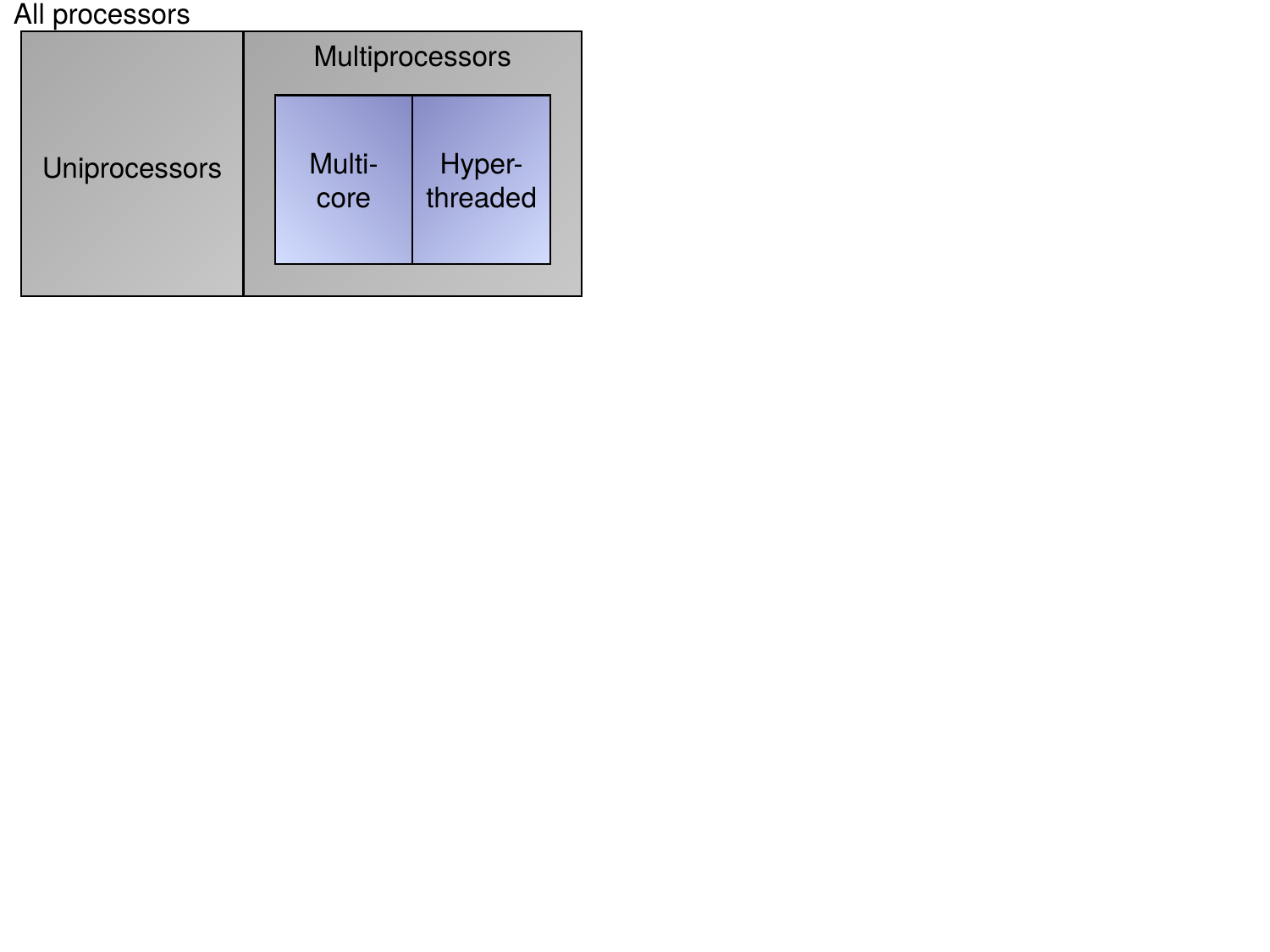

All processors

Multiprocessors
Multi-
core
Hyper-
threaded
Uniprocessors